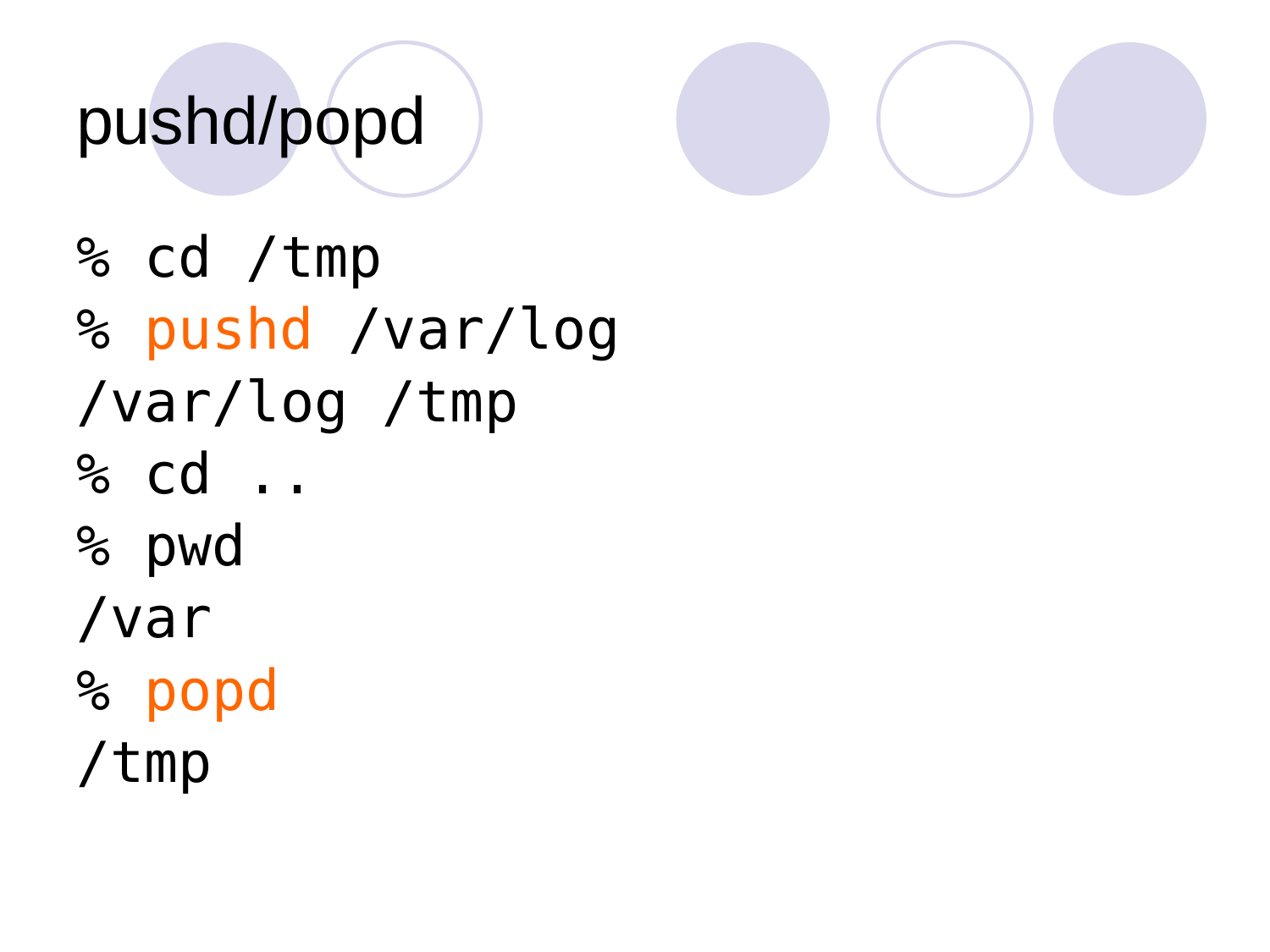

# pushd/popd
% cd /tmp
% pushd /var/log
/var/log /tmp
% cd ..
% pwd
/var
% popd
/tmp